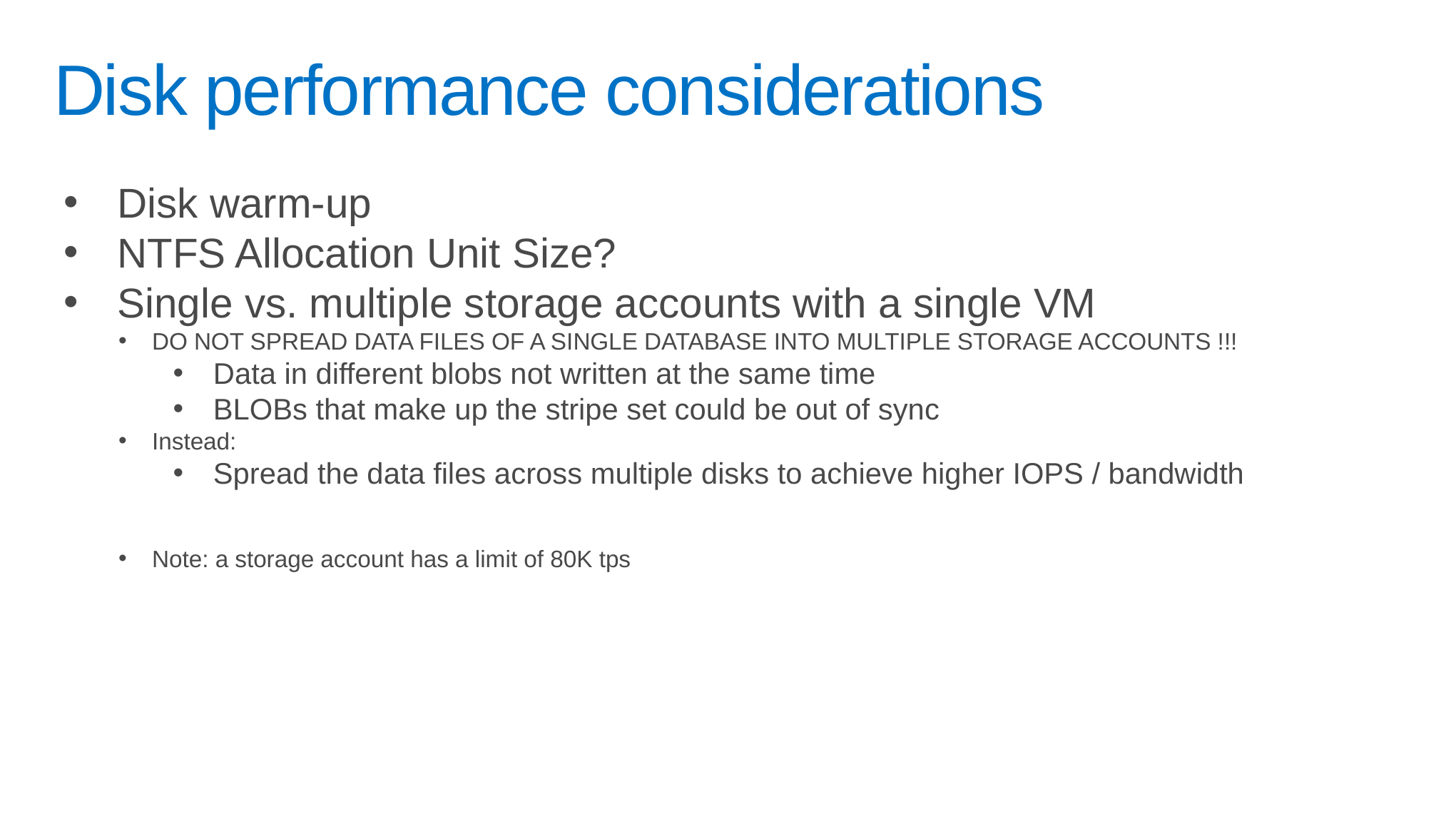

# Disk performance considerations
Disk warm-up
NTFS Allocation Unit Size?
Single vs. multiple storage accounts with a single VM
DO NOT SPREAD DATA FILES OF A SINGLE DATABASE INTO MULTIPLE STORAGE ACCOUNTS !!!
Data in different blobs not written at the same time
BLOBs that make up the stripe set could be out of sync
Instead:
Spread the data files across multiple disks to achieve higher IOPS / bandwidth

Note: a storage account has a limit of 80K tps